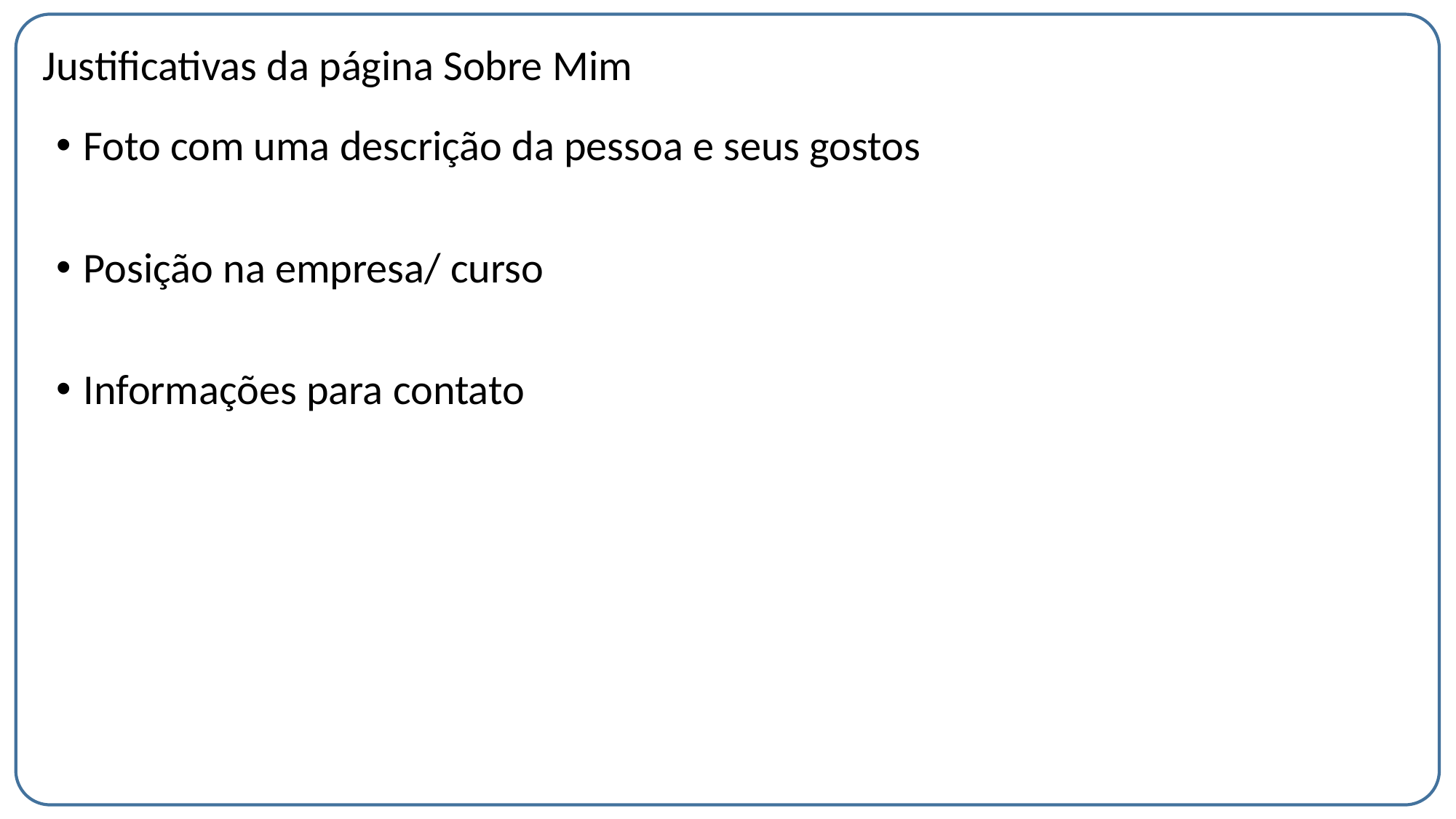

# Justificativas da página Sobre Mim
Foto com uma descrição da pessoa e seus gostos

Posição na empresa/ curso

Informações para contato